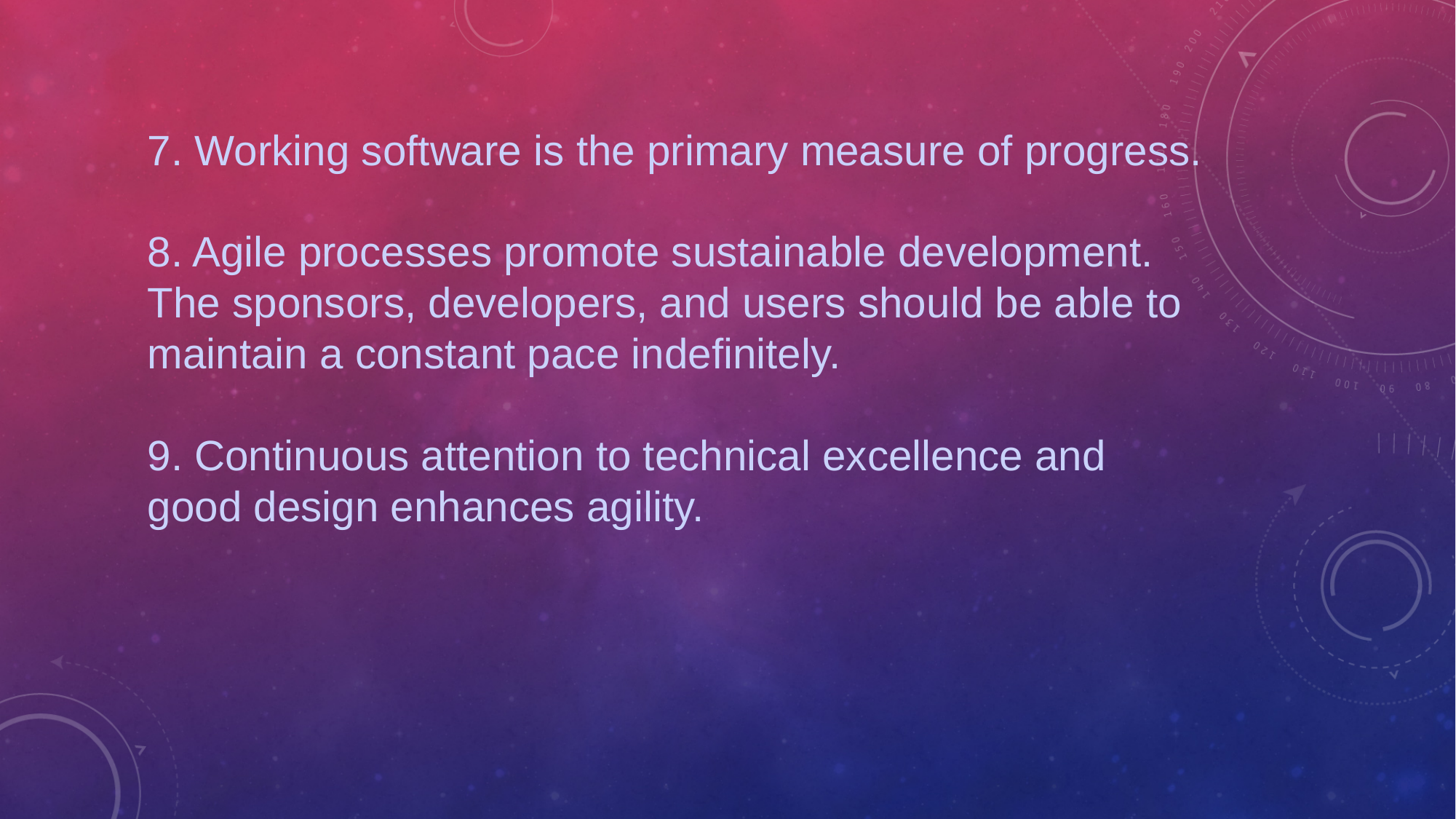

7. Working software is the primary measure of progress.

8. Agile processes promote sustainable development. The sponsors, developers, and users should be able to maintain a constant pace indefinitely.

9. Continuous attention to technical excellence and good design enhances agility.